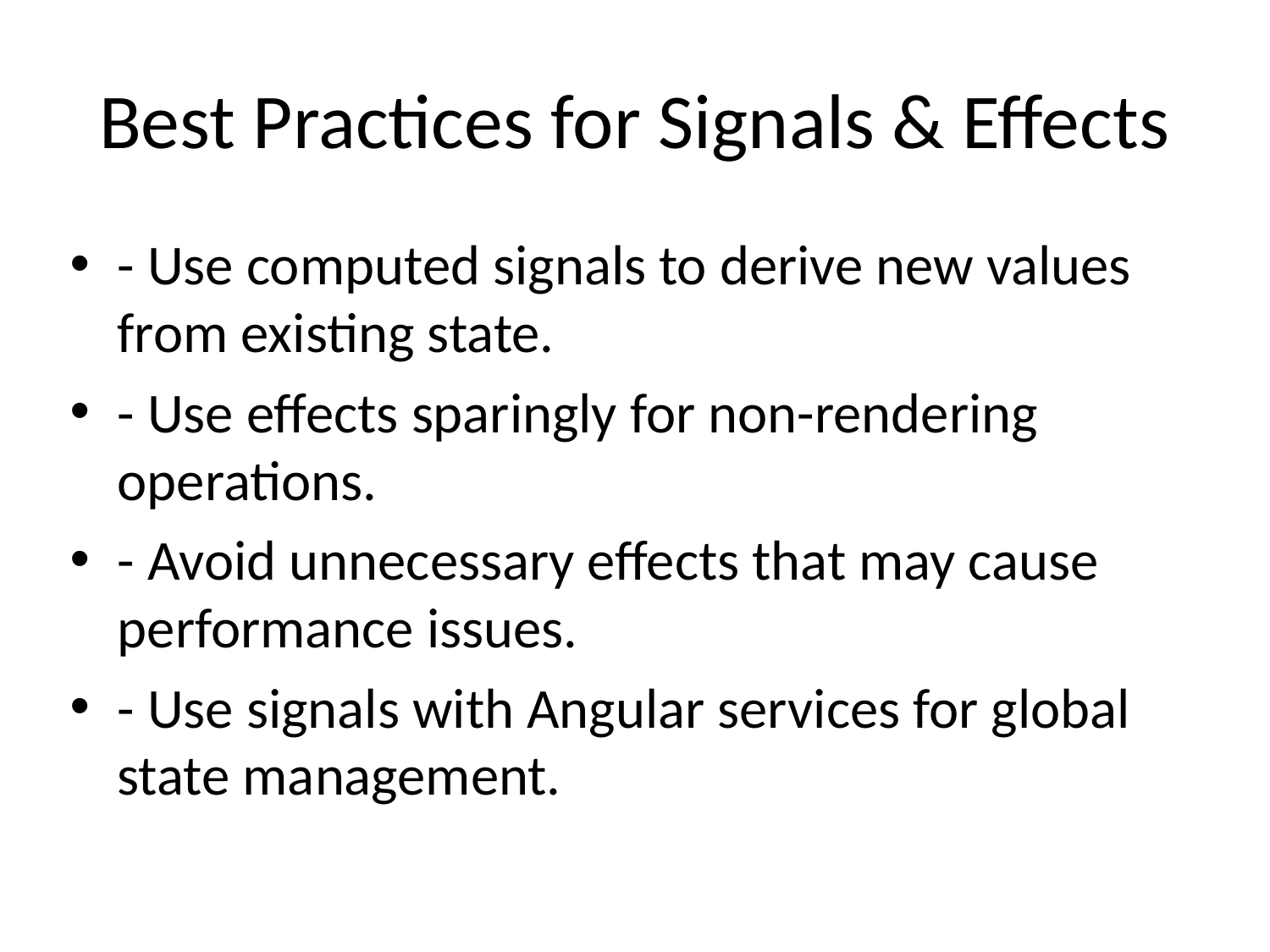

# Best Practices for Signals & Effects
- Use computed signals to derive new values from existing state.
- Use effects sparingly for non-rendering operations.
- Avoid unnecessary effects that may cause performance issues.
- Use signals with Angular services for global state management.